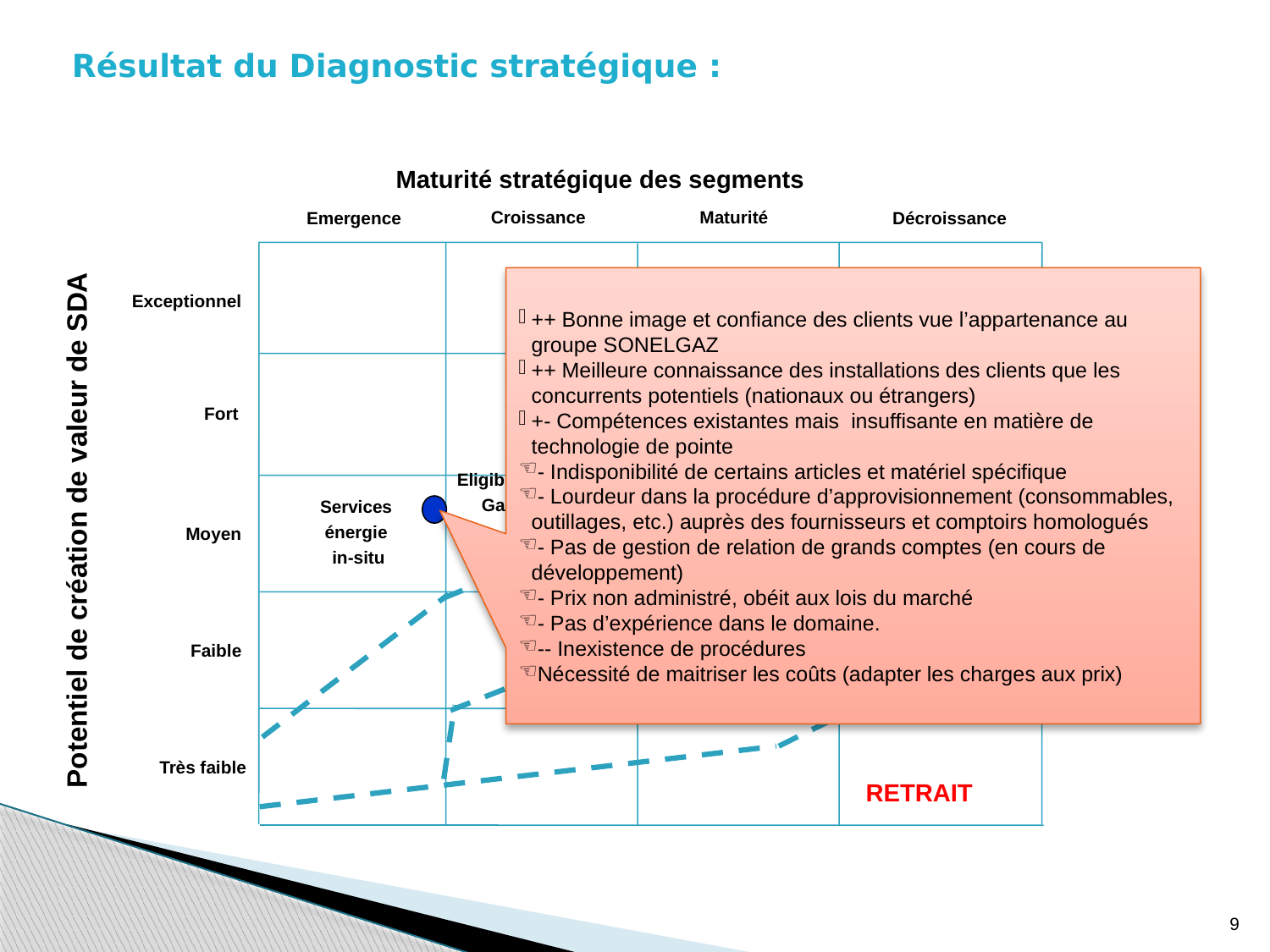

Résultat du Diagnostic stratégique :
Maturité stratégique des segments
Croissance
Maturité
Emergence
Décroissance

++ Bonne image et confiance des clients vue l’appartenance au groupe SONELGAZ
++ Meilleure connaissance des installations des clients que les concurrents potentiels (nationaux ou étrangers)
+- Compétences existantes mais  insuffisante en matière de technologie de pointe
- Indisponibilité de certains articles et matériel spécifique
- Lourdeur dans la procédure d’approvisionnement (consommables, outillages, etc.) auprès des fournisseurs et comptoirs homologués
- Pas de gestion de relation de grands comptes (en cours de développement)
- Prix non administré, obéit aux lois du marché
- Pas d’expérience dans le domaine.
-- Inexistence de procédures
Nécessité de maitriser les coûts (adapter les charges aux prix)
DÉVELOPPEMENT
PRIORITAIRE
Exceptionnel

Fort
Eligibles
Electricité
RATTRAPAGE
OU RISQUE DE CANTONNEMENT
Concessions
Gaz

Eligibles
Gaz

Services
énergie
in-situ

Potentiel de création de valeur de SDA

Moyen
RÉORIENTATION

Concessions
Electriques

Faible

Très faible
RETRAIT

9